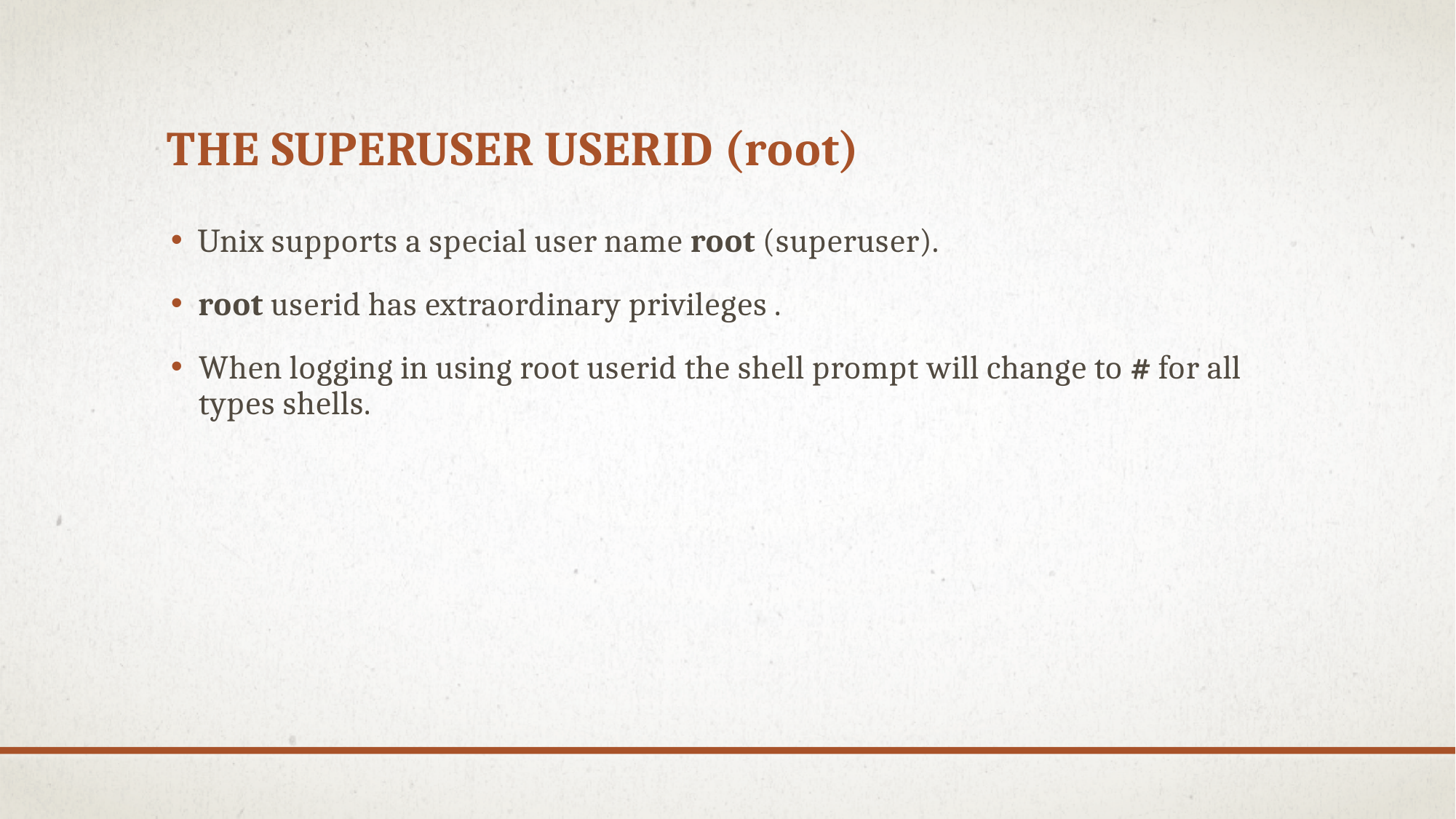

# The Superuser Userid (root)
Unix supports a special user name root (superuser).
root userid has extraordinary privileges .
When logging in using root userid the shell prompt will change to # for all types shells.